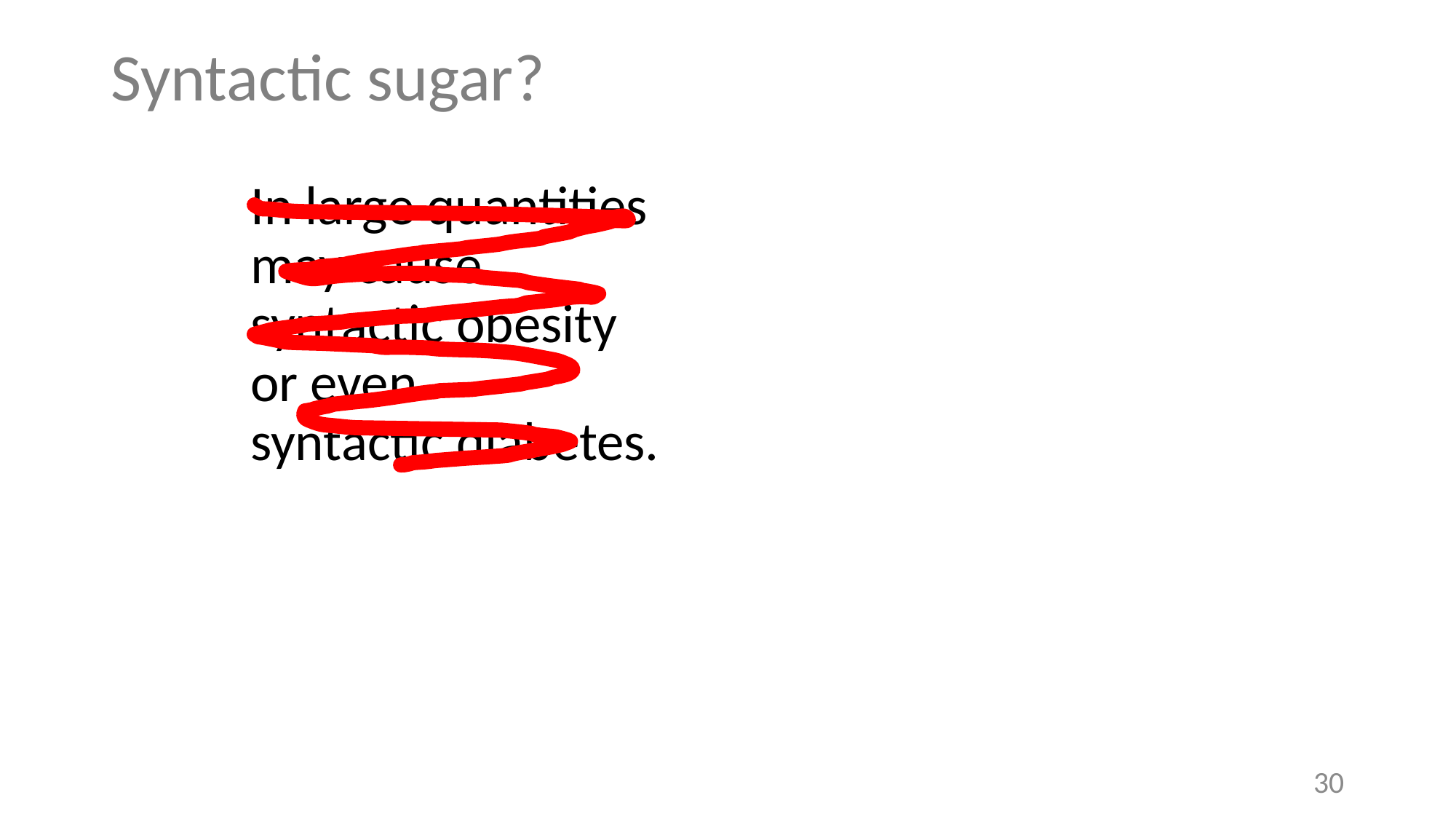

# Syntactic sugar?
In large quantities
may cause
syntactic obesity
or even
syntactic diabetes.

30